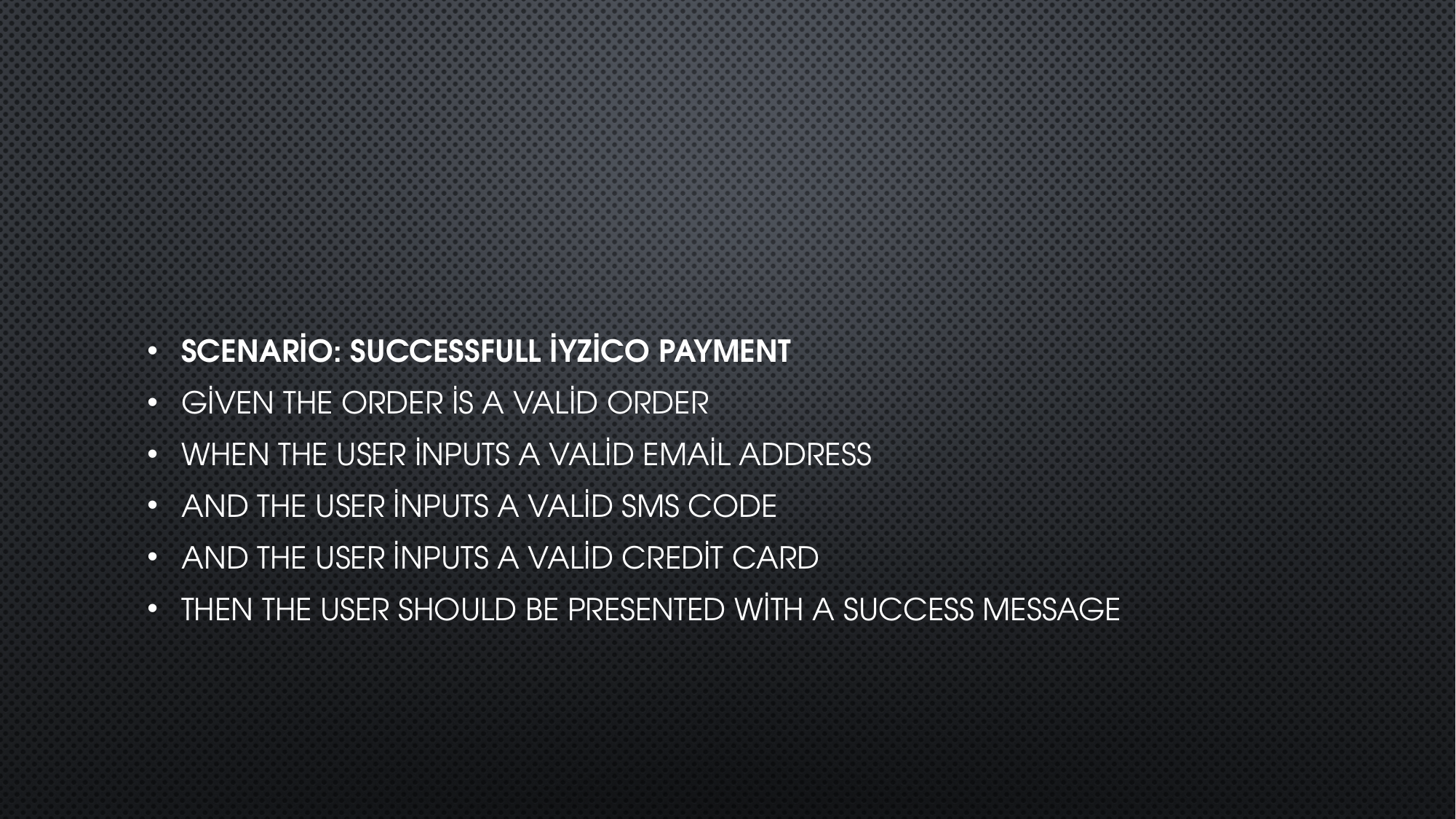

#
Scenario: Successfull iyzico payment
Given the order is a valid order
When the user inputs a valid email address
And the user inputs a valid sms code
And the user inputs a valid credit card
Then the user should be presented with a success message